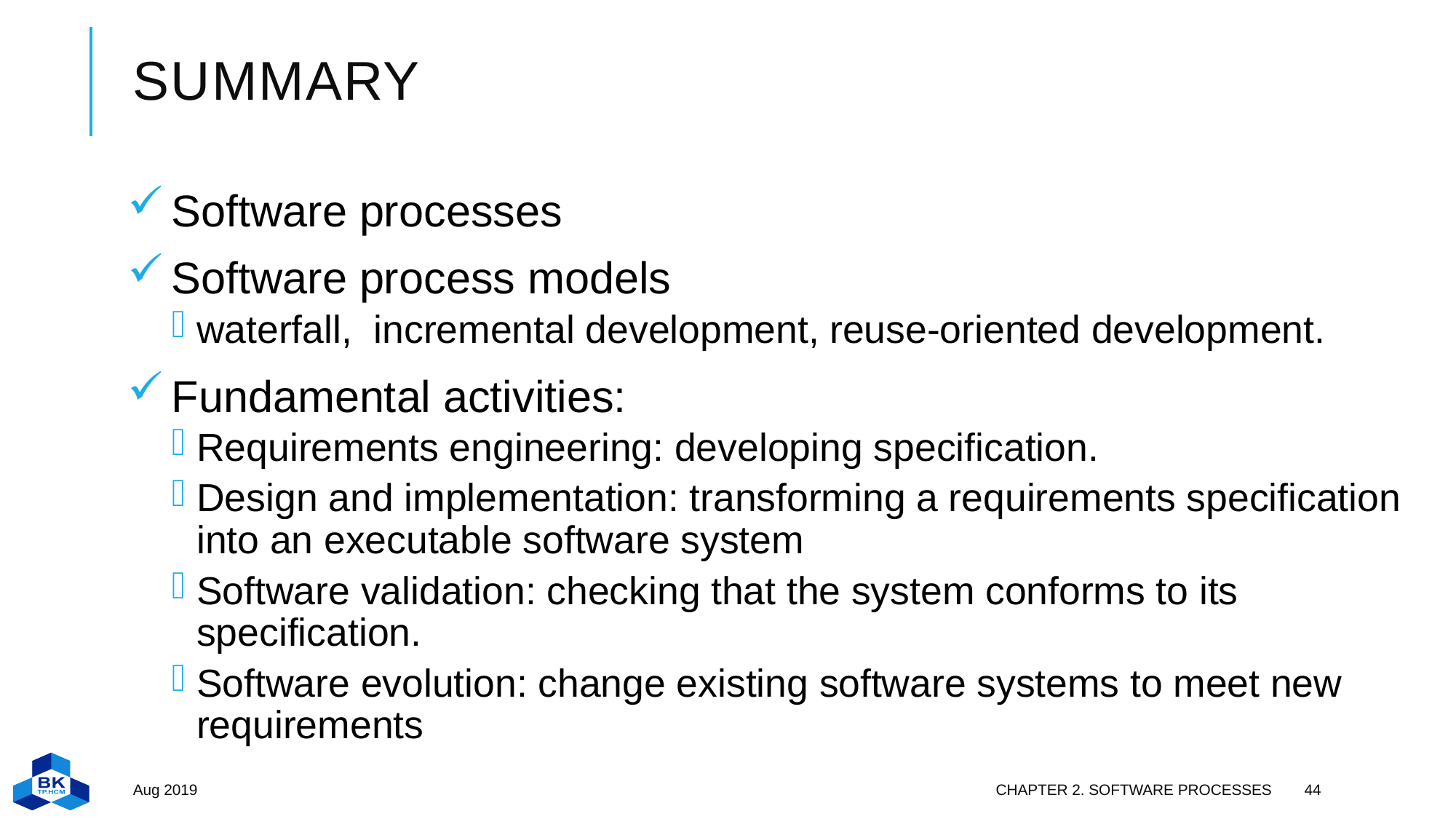

# Summary
Software processes
Software process models
waterfall,  incremental development, reuse-oriented development.
Fundamental activities:
Requirements engineering: developing specification.
Design and implementation: transforming a requirements specification into an executable software system
Software validation: checking that the system conforms to its specification.
Software evolution: change existing software systems to meet new requirements
Aug 2019
Chapter 2. Software Processes
44